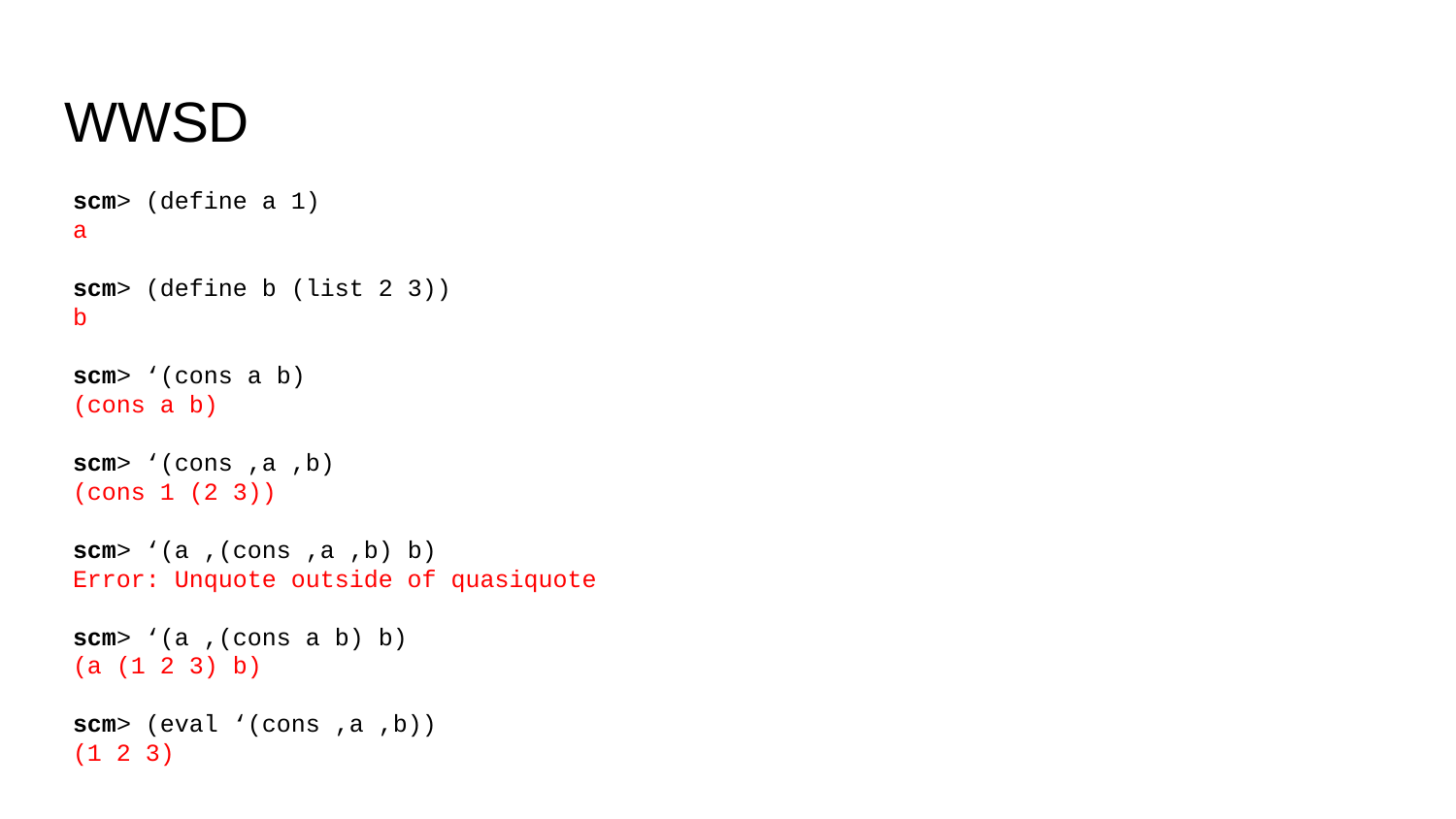

# WWSD
scm> (define a 1)
a

scm> (define b (list 2 3))
b

scm> ‘(cons a b)
(cons a b)

scm> ‘(cons ,a ,b)
(cons 1 (2 3))

scm> ‘(a ,(cons ,a ,b) b)
Error: Unquote outside of quasiquote

scm> ‘(a ,(cons a b) b)
(a (1 2 3) b)

scm> (eval ‘(cons ,a ,b))
(1 2 3)